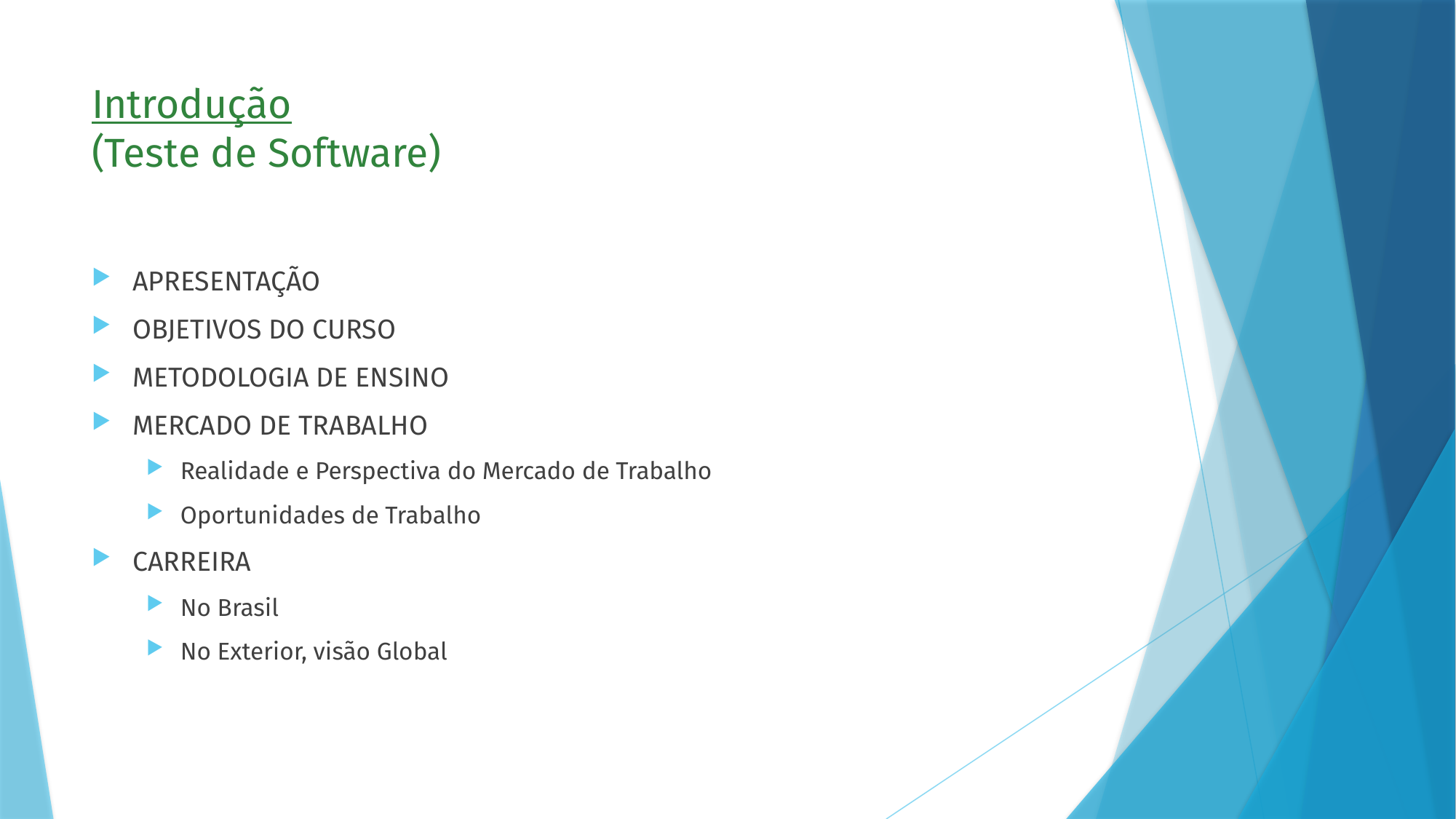

# Introdução (Teste de Software)
APRESENTAÇÃO
OBJETIVOS DO CURSO
METODOLOGIA DE ENSINO
MERCADO DE TRABALHO
Realidade e Perspectiva do Mercado de Trabalho
Oportunidades de Trabalho
CARREIRA
No Brasil
No Exterior, visão Global